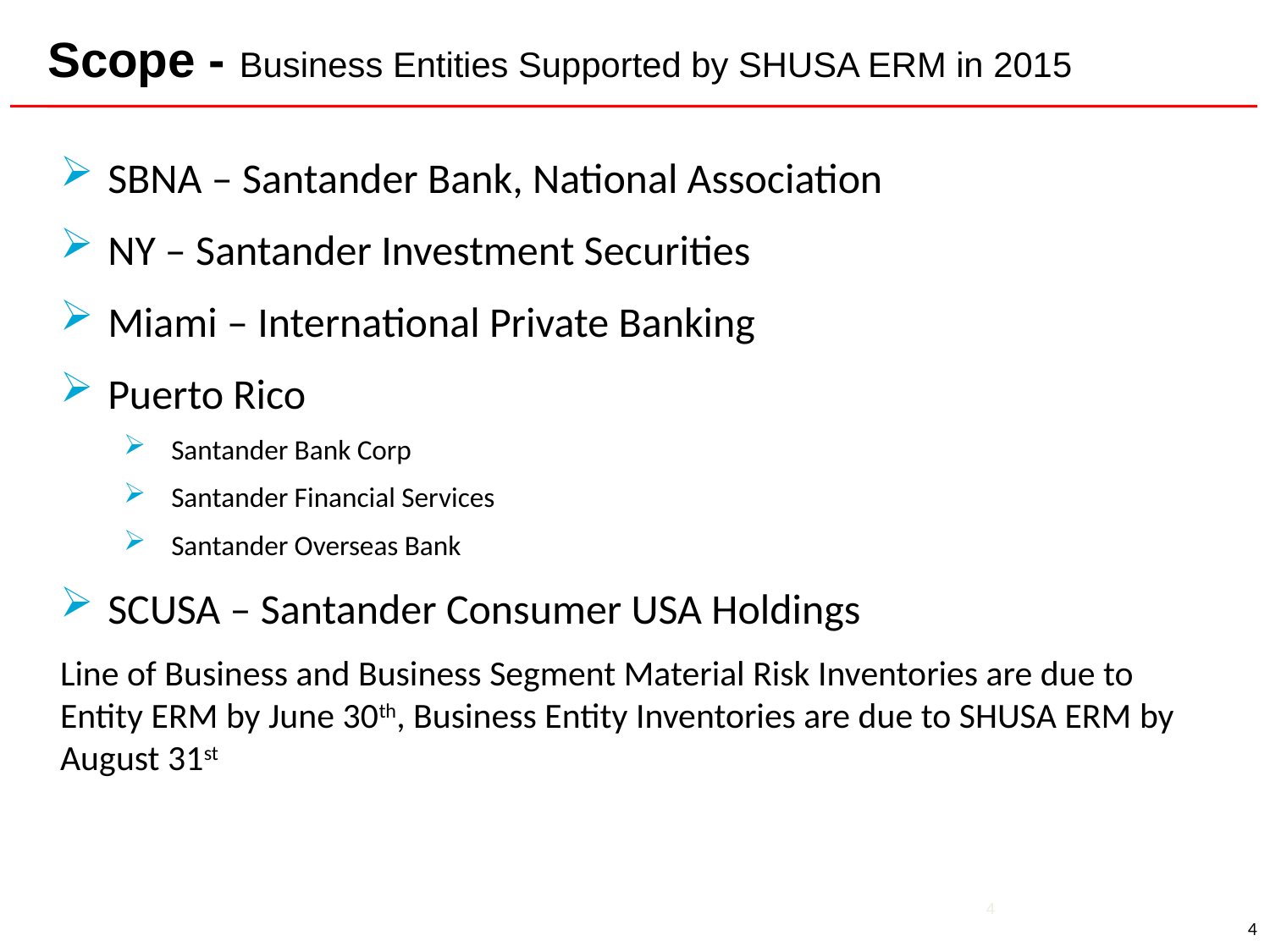

Scope - Business Entities Supported by SHUSA ERM in 2015
SBNA – Santander Bank, National Association
NY – Santander Investment Securities
Miami – International Private Banking
Puerto Rico
Santander Bank Corp
Santander Financial Services
Santander Overseas Bank
SCUSA – Santander Consumer USA Holdings
Line of Business and Business Segment Material Risk Inventories are due to Entity ERM by June 30th, Business Entity Inventories are due to SHUSA ERM by August 31st
4
4